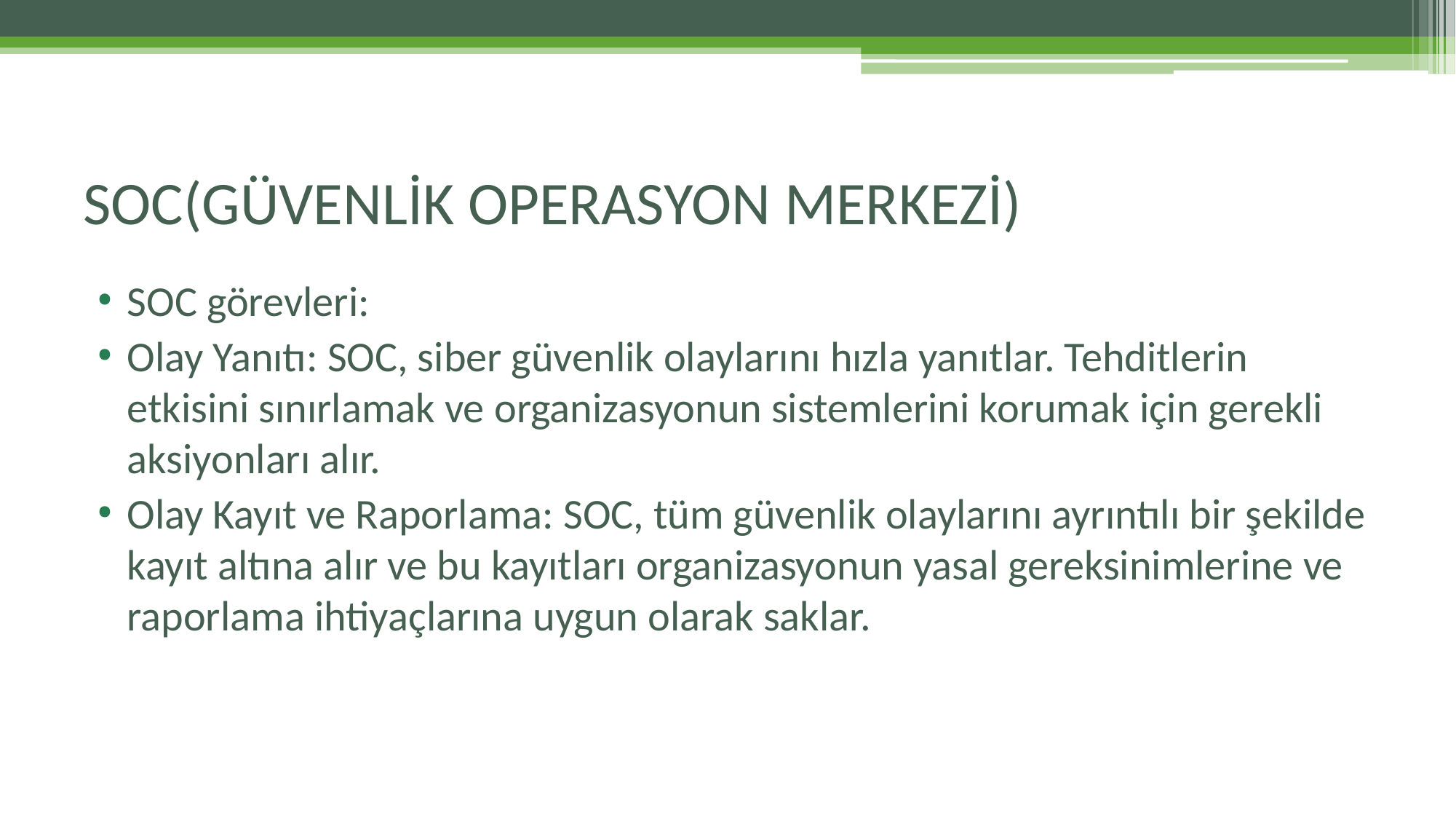

# SOC(GÜVENLİK OPERASYON MERKEZİ)
SOC görevleri:
Olay Yanıtı: SOC, siber güvenlik olaylarını hızla yanıtlar. Tehditlerin etkisini sınırlamak ve organizasyonun sistemlerini korumak için gerekli aksiyonları alır.
Olay Kayıt ve Raporlama: SOC, tüm güvenlik olaylarını ayrıntılı bir şekilde kayıt altına alır ve bu kayıtları organizasyonun yasal gereksinimlerine ve raporlama ihtiyaçlarına uygun olarak saklar.